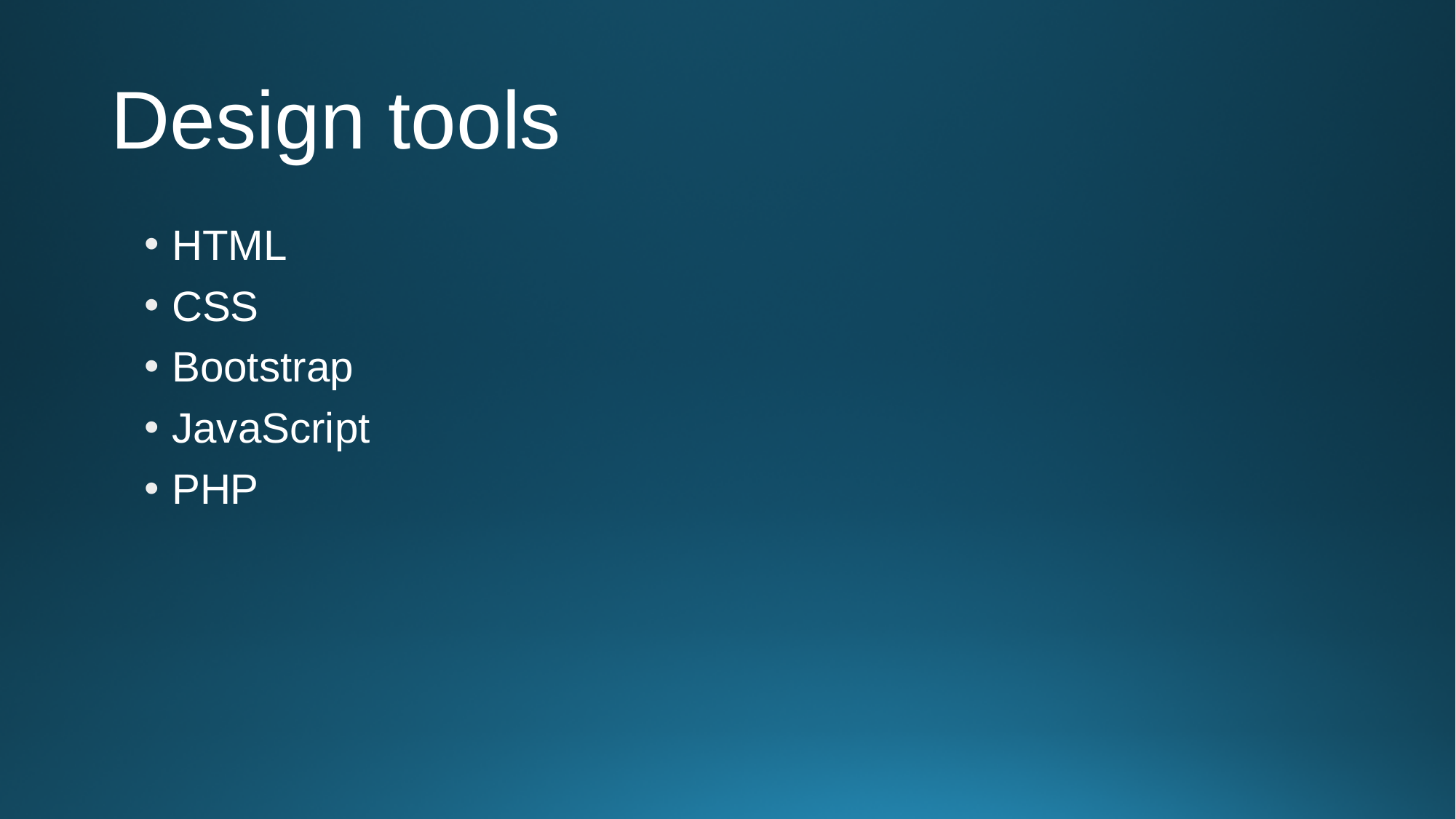

# Design tools
HTML
CSS
Bootstrap
JavaScript
PHP